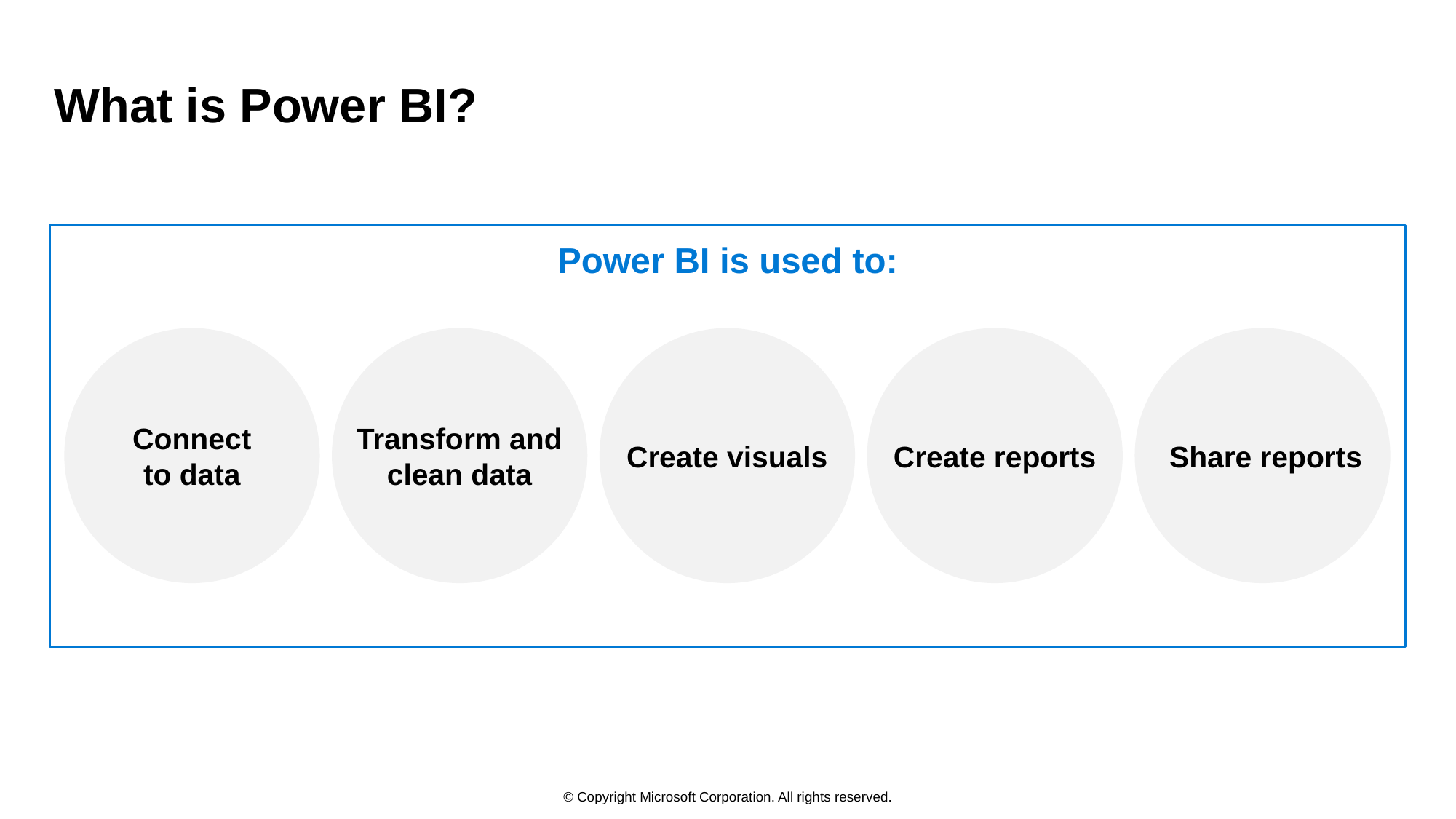

# What is Power BI?
Power BI is used to:
Connect
to data
Transform and
clean data
Create visuals
Create reports
Share reports